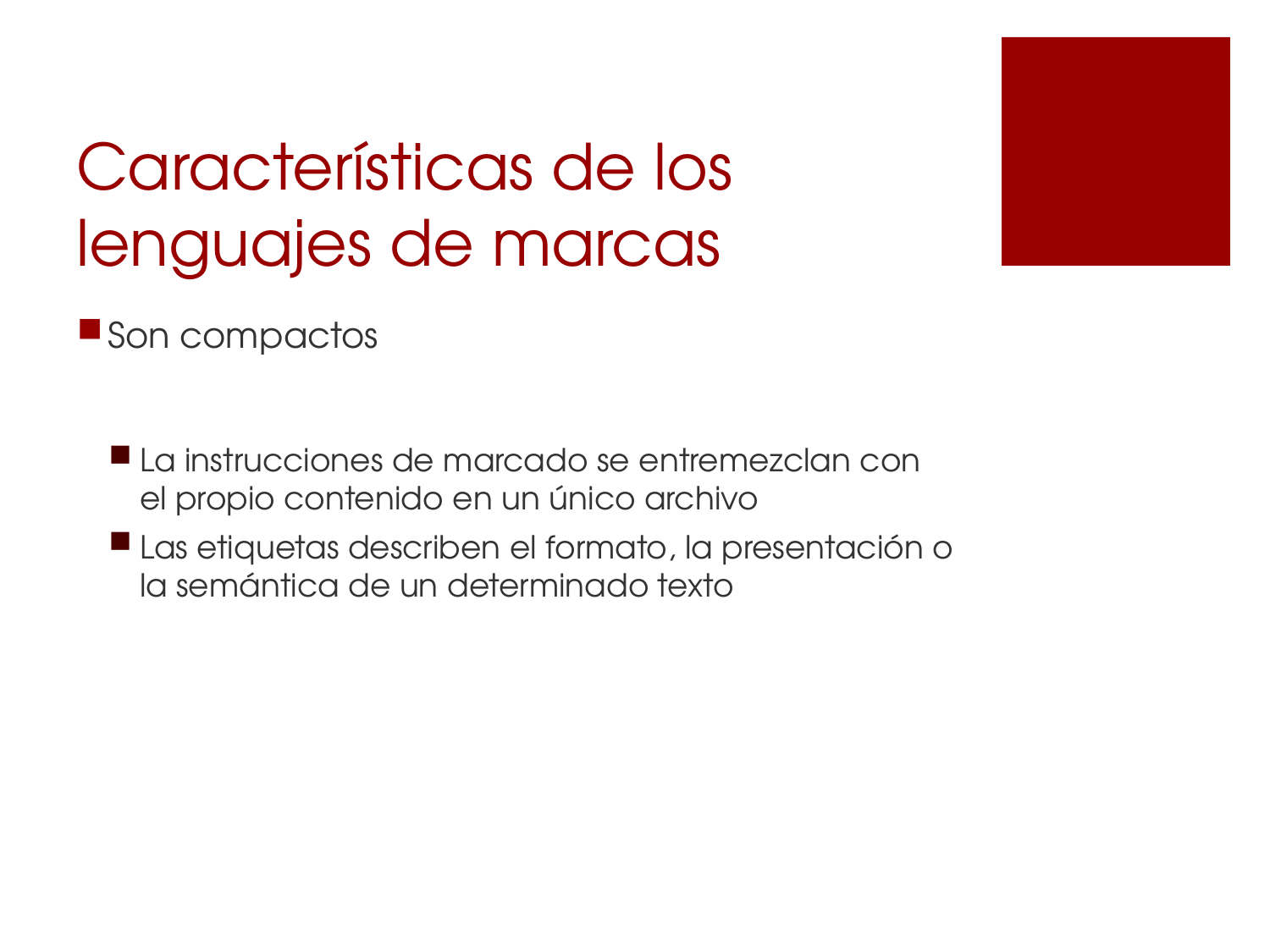

# Características de los lenguajes de marcas
Son compactos

La instrucciones de marcado se entremezclan con el propio contenido en un único archivo
Las etiquetas describen el formato, la presentación o la semántica de un determinado texto